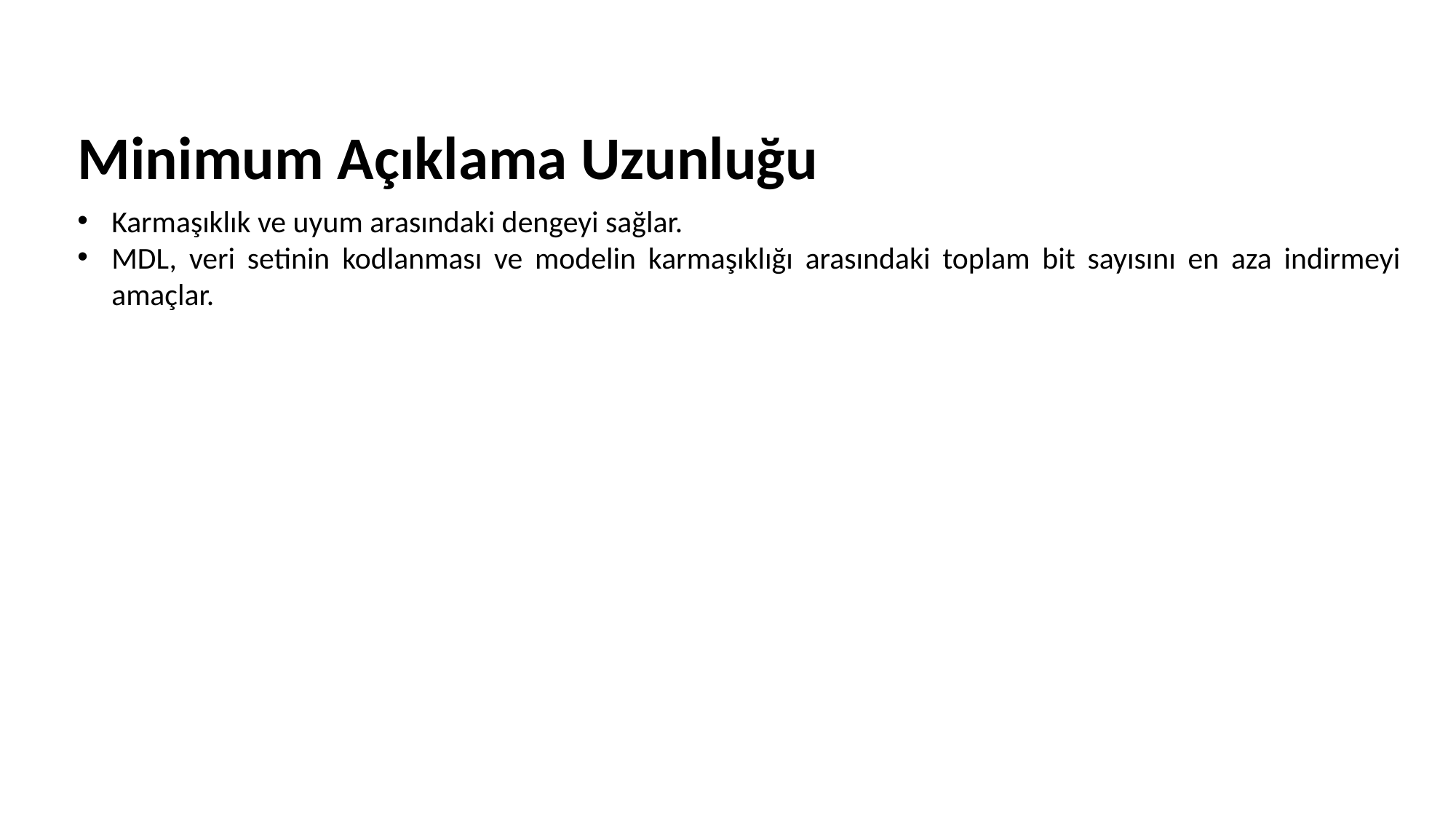

# Minimum Açıklama Uzunluğu

Karmaşıklık ve uyum arasındaki dengeyi sağlar.
MDL, veri setinin kodlanması ve modelin karmaşıklığı arasındaki toplam bit sayısını en aza indirmeyi amaçlar.